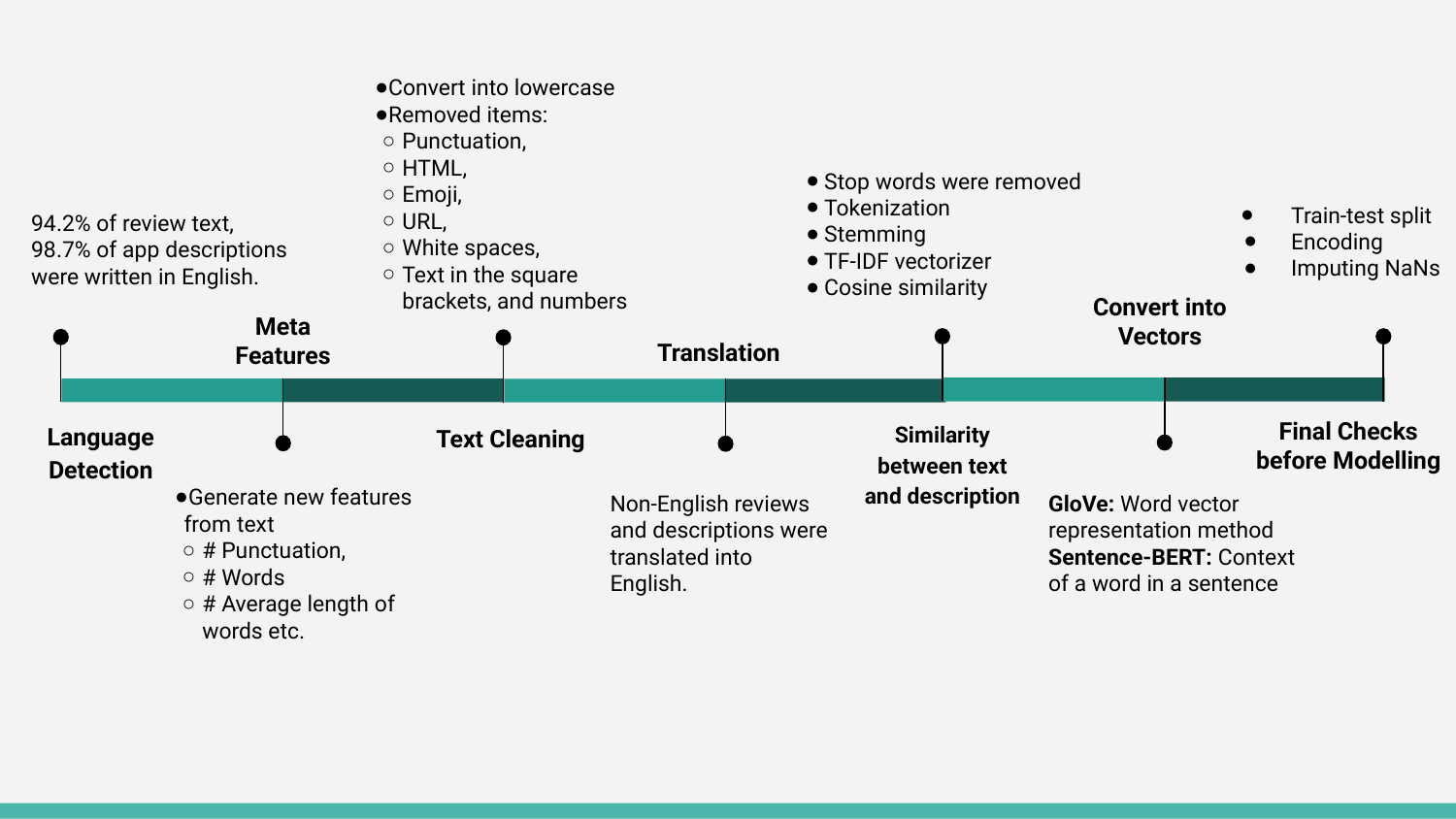

# Pre-Processing
Convert into lowercase
Removed items:
Punctuation,
HTML,
Emoji,
URL,
White spaces,
Text in the square brackets, and numbers
Stop words were removed
Tokenization
Stemming
TF-IDF vectorizer
Cosine similarity
Train-test split
Encoding
Imputing NaNs
94.2% of review text,
98.7% of app descriptions were written in English.

Language Detection

Meta Features

Generate new features from text
# Punctuation,
# Words
# Average length of words etc.
Convert into Vectors
Translation

Final Checks before Modelling
Similarity between text and description
Text Cleaning
Non-English reviews and descriptions were translated into English.
GloVe: Word vector representation method
Sentence-BERT: Context of a word in a sentence